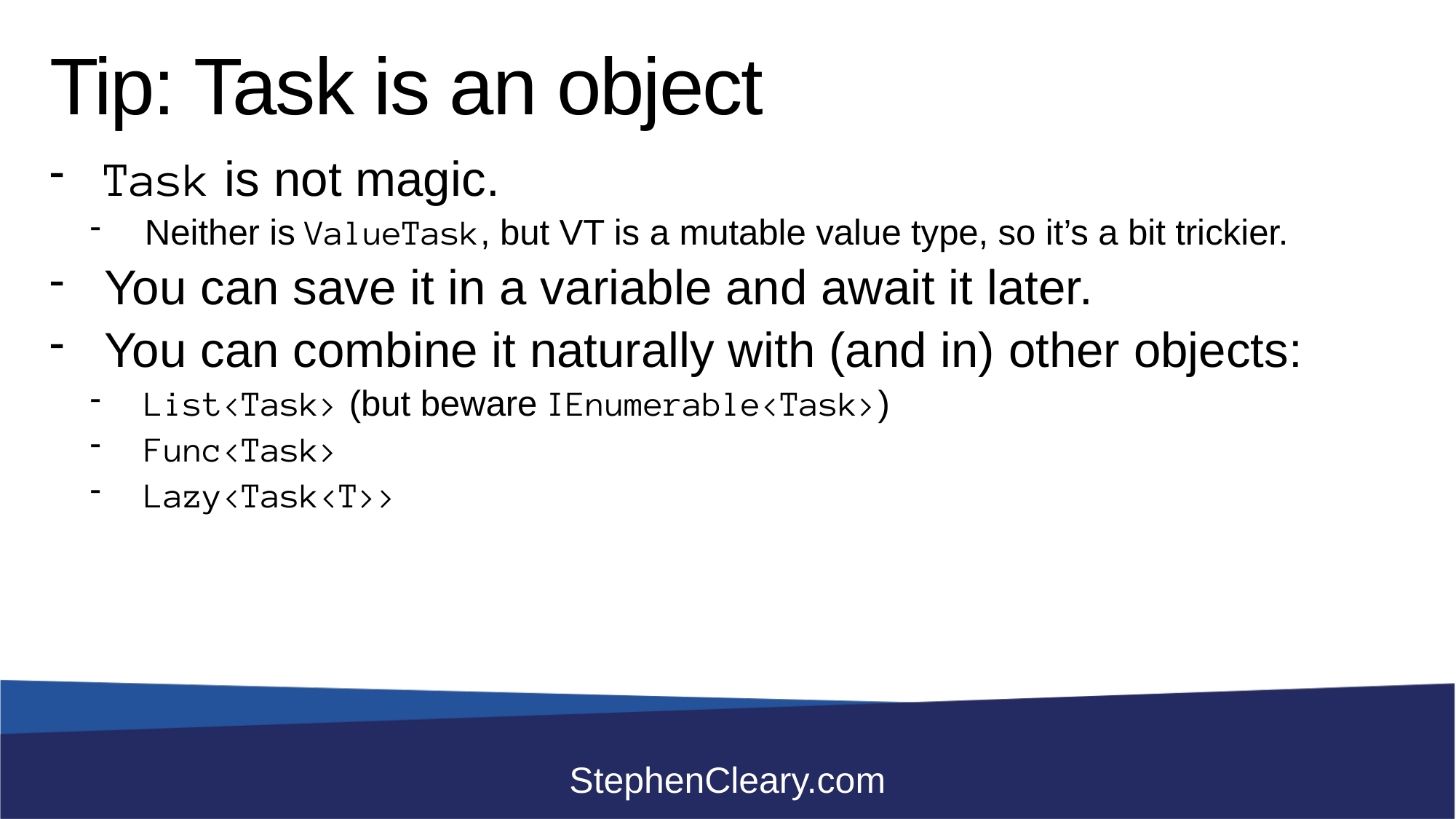

# Tip: Task is an object
Task is not magic.
Neither is ValueTask, but VT is a mutable value type, so it’s a bit trickier.
You can save it in a variable and await it later.
You can combine it naturally with (and in) other objects:
List<Task> (but beware IEnumerable<Task>)
Func<Task>
Lazy<Task<T>>